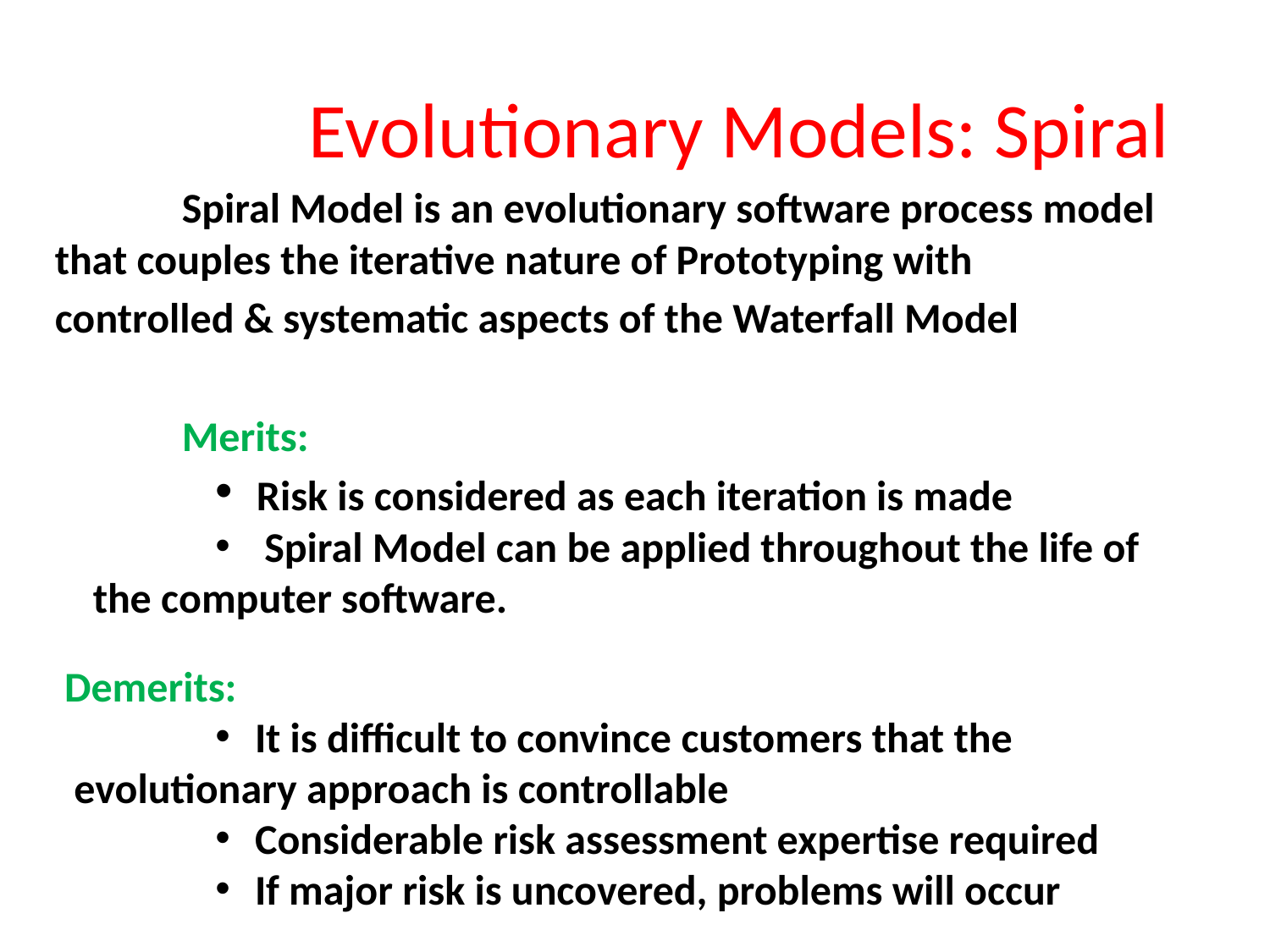

Evolutionary Models: Spiral
	Spiral Model is an evolutionary software process model 	that couples the iterative nature of Prototyping with 	controlled & systematic aspects of the Waterfall Model

	Merits:
 Risk is considered as each iteration is made
  Spiral Model can be applied throughout the life of
    the computer software.

 Demerits:
 It is difficult to convince customers that the
  evolutionary approach is controllable
 Considerable risk assessment expertise required
 If major risk is uncovered, problems will occur